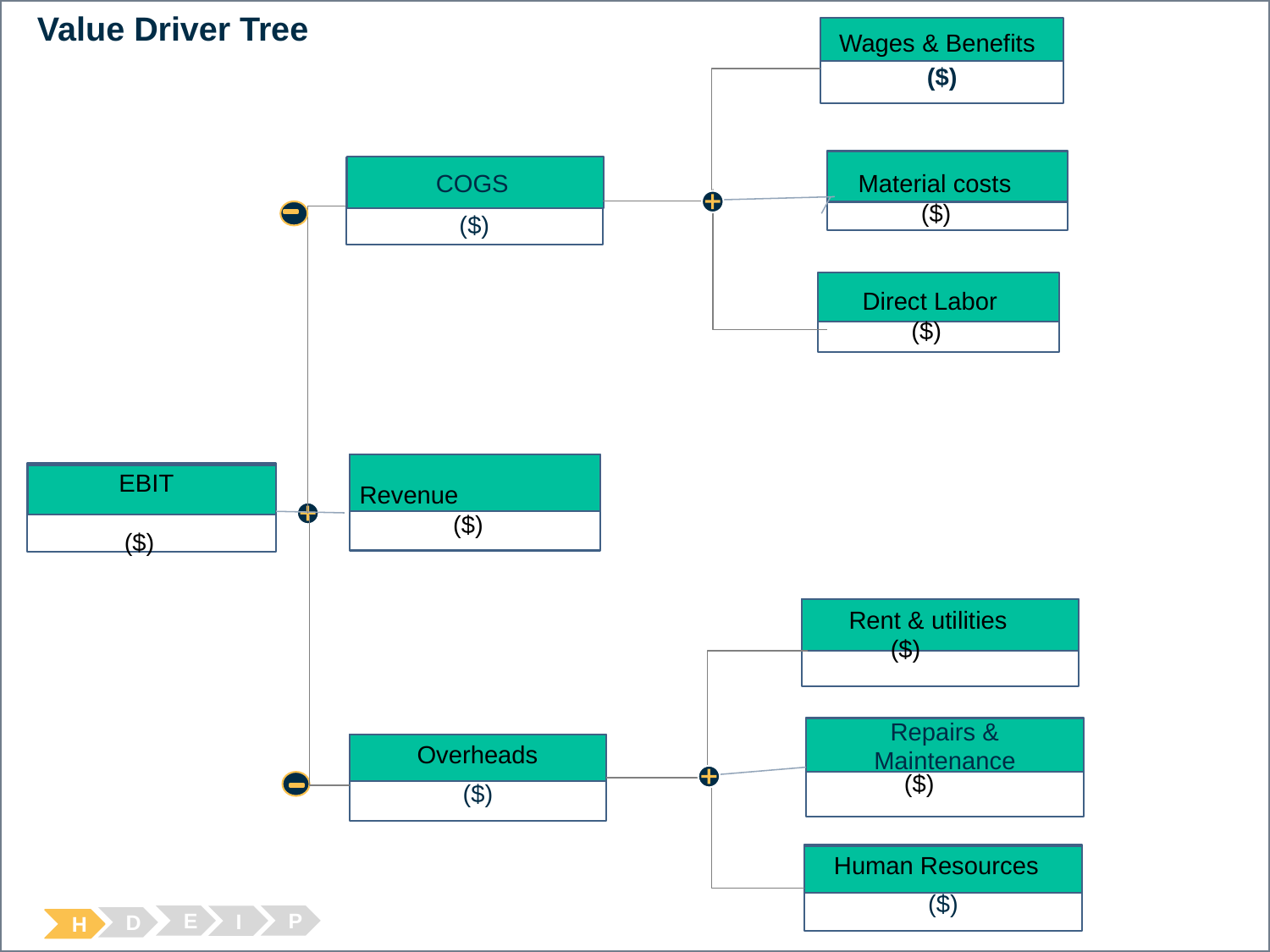

# Value Driver Tree

  Wages & Benefits

($)

    Material costs
             ($)
COGS

($)

     Direct Labor
            ($)

Revenue
($)

             EBIT

($)

     Rent & utilities
           ($)

Repairs & Maintenance
             ($)

($)
 Overheads

($)

Human Resources
E
P
I
D
H